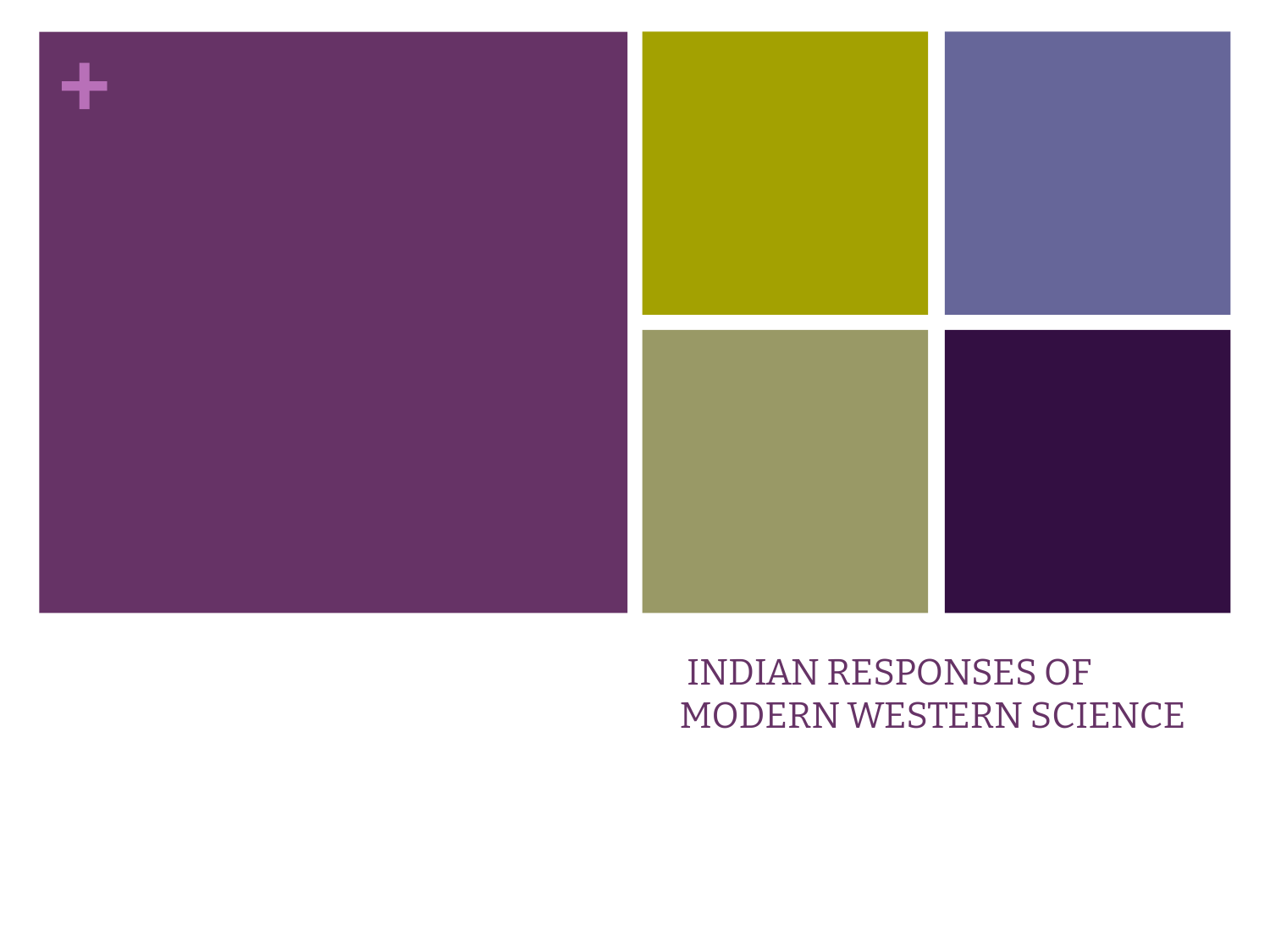

# INDIAN RESPONSES OF MODERN WESTERN SCIENCE